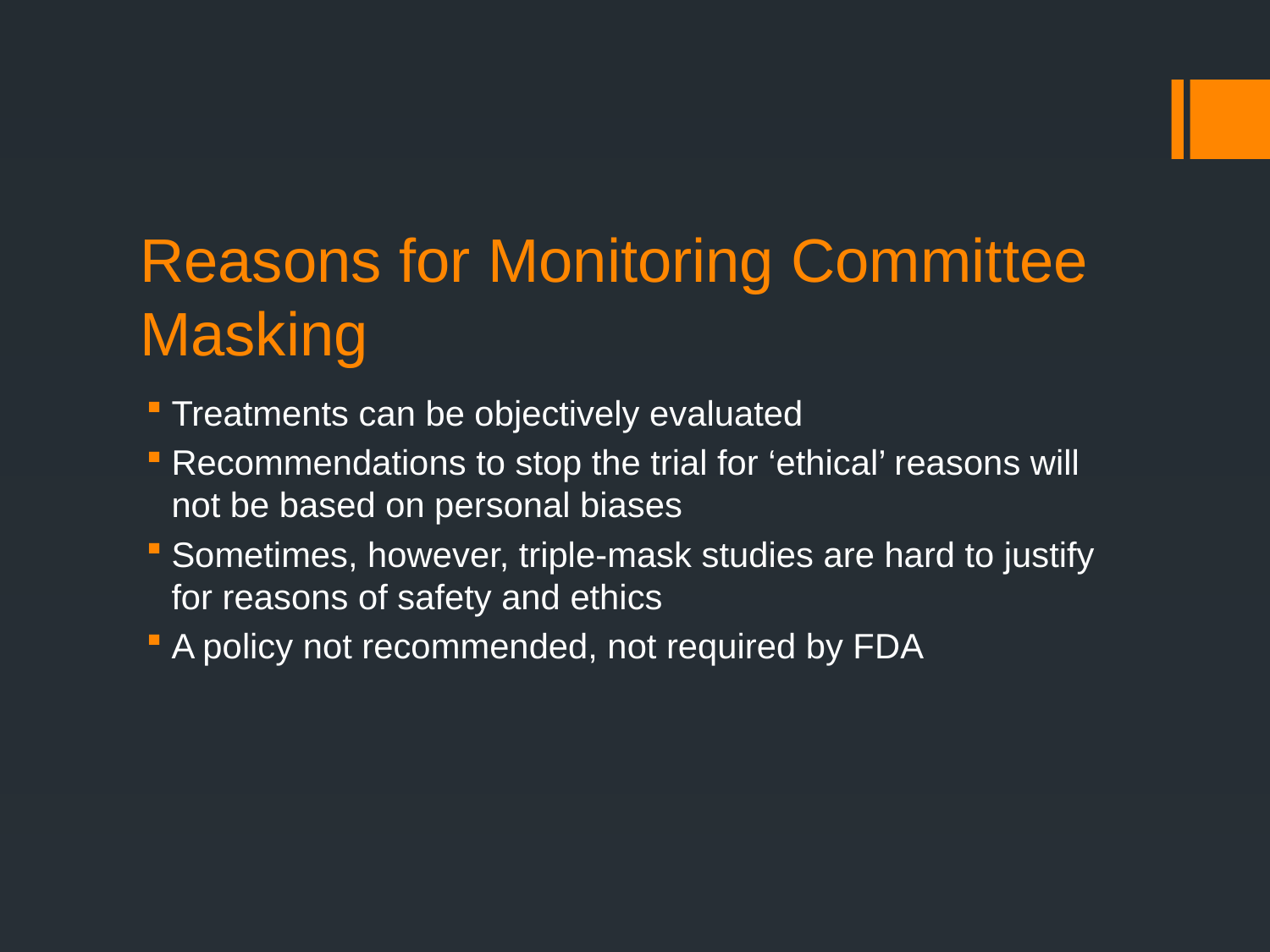

# Reasons for Monitoring Committee Masking
Treatments can be objectively evaluated
Recommendations to stop the trial for ‘ethical’ reasons will not be based on personal biases
Sometimes, however, triple-mask studies are hard to justify for reasons of safety and ethics
A policy not recommended, not required by FDA